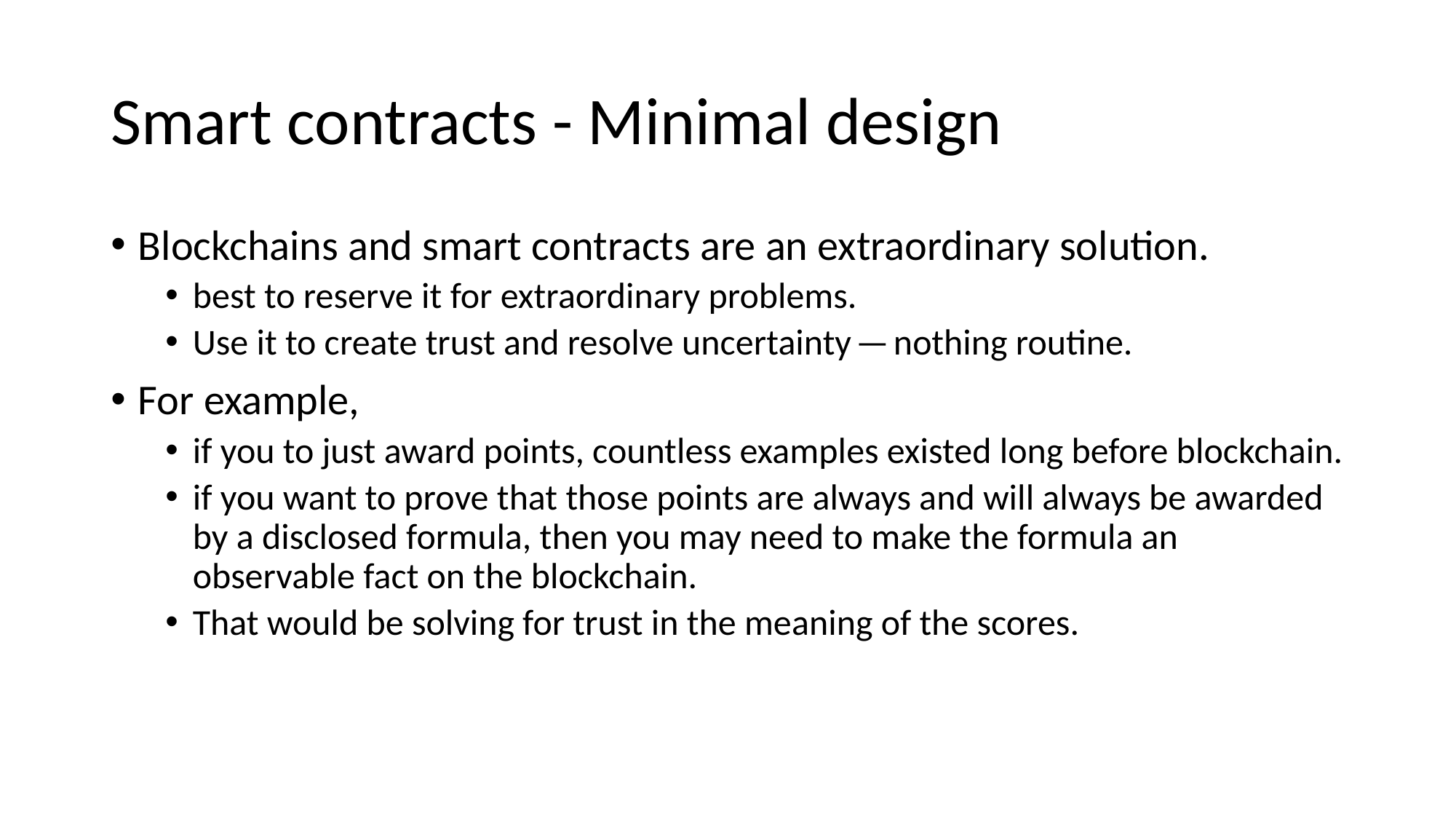

# Smart contracts - Minimal design
Blockchains and smart contracts are an extraordinary solution.
best to reserve it for extraordinary problems.
Use it to create trust and resolve uncertainty — nothing routine.
For example,
if you to just award points, countless examples existed long before blockchain.
if you want to prove that those points are always and will always be awarded by a disclosed formula, then you may need to make the formula an observable fact on the blockchain.
That would be solving for trust in the meaning of the scores.